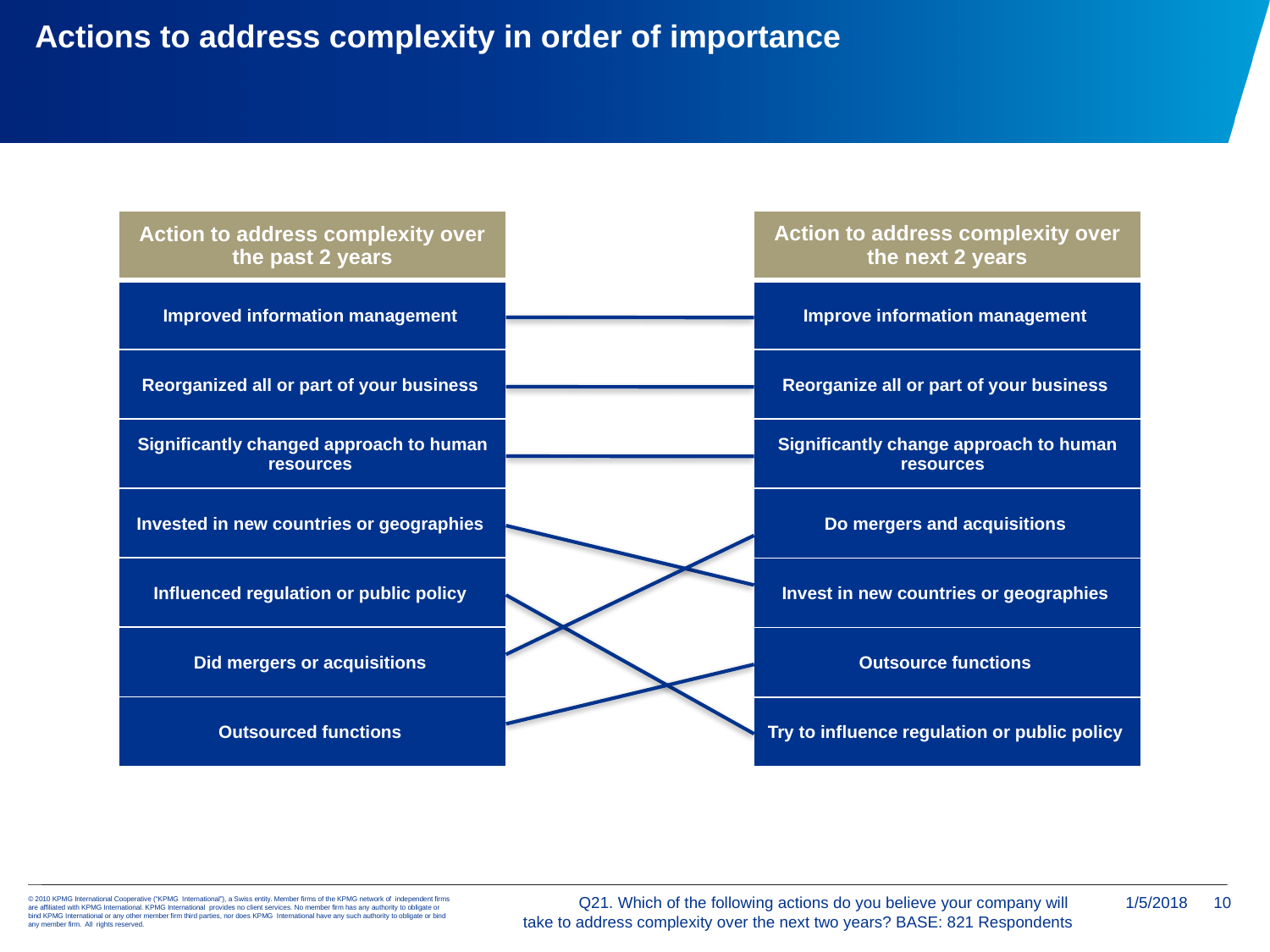

Actions to address complexity in order of importance

| Action to address complexity over the next 2 years |
| --- |
| Improve information management |
| Reorganize all or part of your business |
| Significantly change approach to human resources |
| Do mergers and acquisitions |
| Invest in new countries or geographies |
| Outsource functions |
| Try to influence regulation or public policy |
| Action to address complexity over the past 2 years |
| --- |
| Improved information management |
| Reorganized all or part of your business |
| Significantly changed approach to human resources |
| Invested in new countries or geographies |
| Influenced regulation or public policy |
| Did mergers or acquisitions |
| Outsourced functions |
Q21. Which of the following actions do you believe your company will
take to address complexity over the next two years? BASE: 821 Respondents
1/5/2018
10